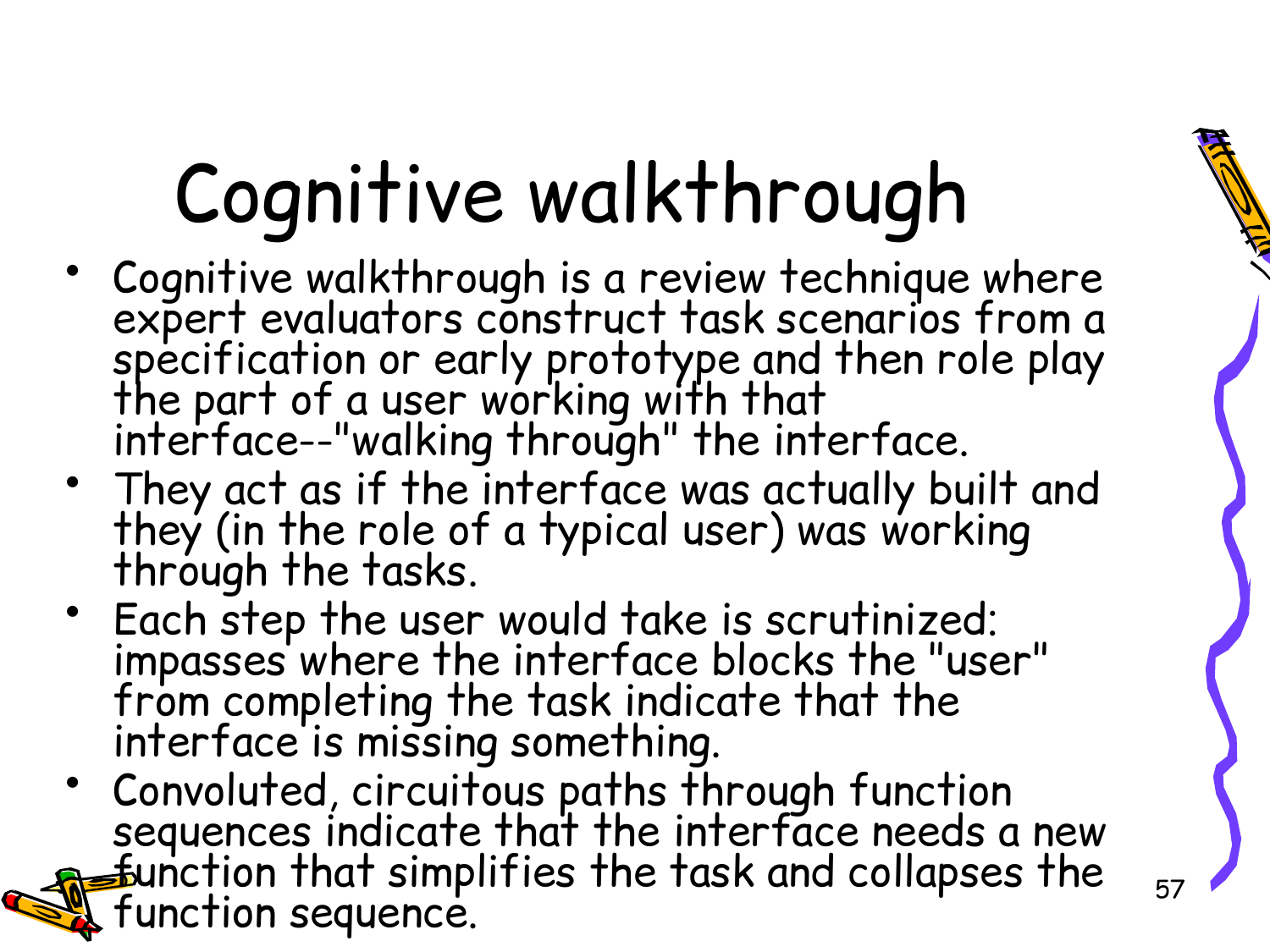

# Cognitive walkthrough
Cognitive walkthrough is a review technique where expert evaluators construct task scenarios from a specification or early prototype and then role play the part of a user working with that interface--"walking through" the interface.
They act as if the interface was actually built and they (in the role of a typical user) was working through the tasks.
Each step the user would take is scrutinized: impasses where the interface blocks the "user" from completing the task indicate that the interface is missing something.
Convoluted, circuitous paths through function sequences indicate that the interface needs a new function that simplifies the task and collapses the function sequence.
57